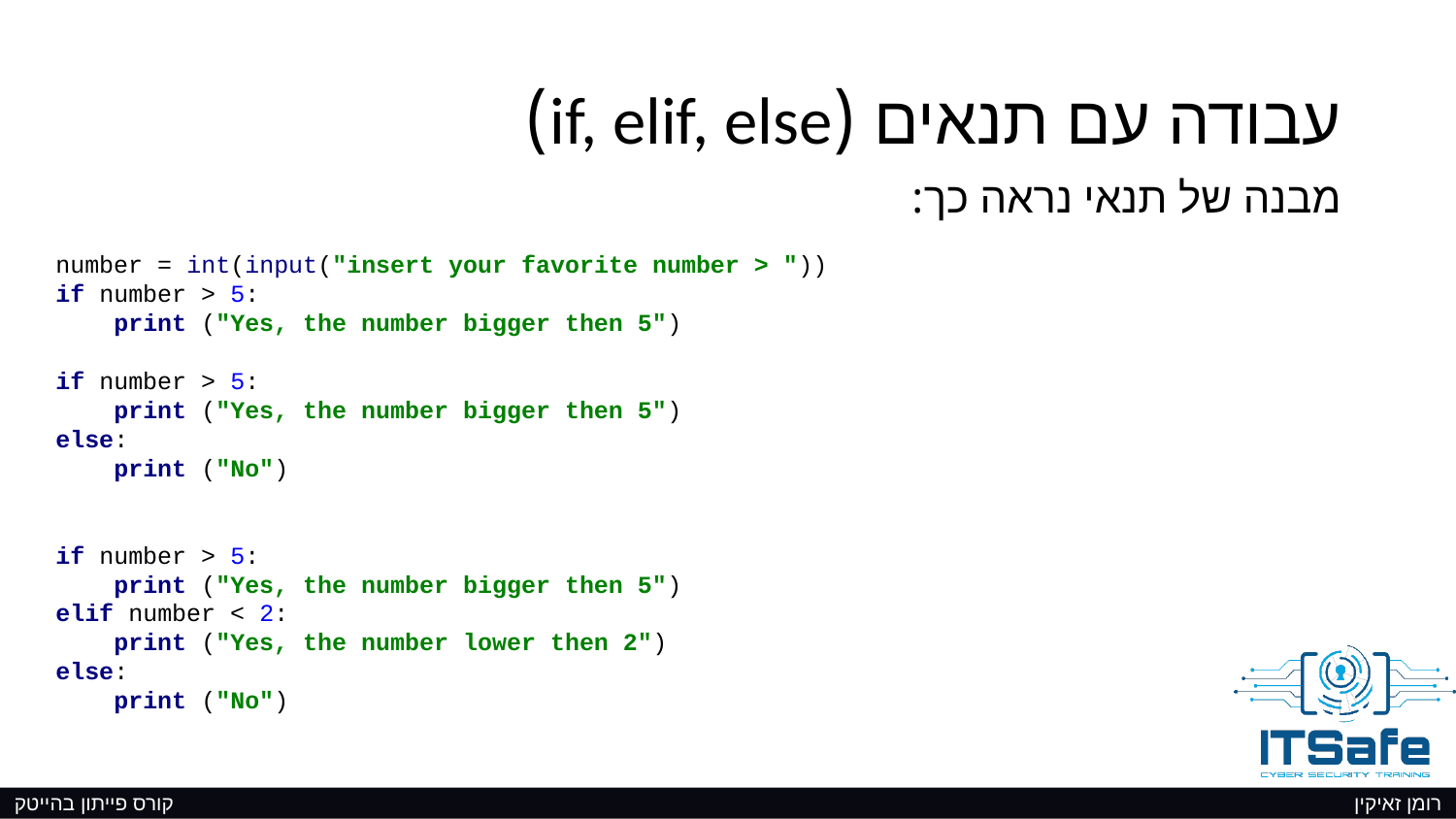

# עבודה עם תנאים (if, elif, else)
מבנה של תנאי נראה כך:

number = int(input("insert your favorite number > "))
if number > 5:
    print ("Yes, the number bigger then 5")
if number > 5:
    print ("Yes, the number bigger then 5")
else:
    print ("No")
if number > 5:
    print ("Yes, the number bigger then 5")
elif number < 2:
    print ("Yes, the number lower then 2")
else:
    print ("No")